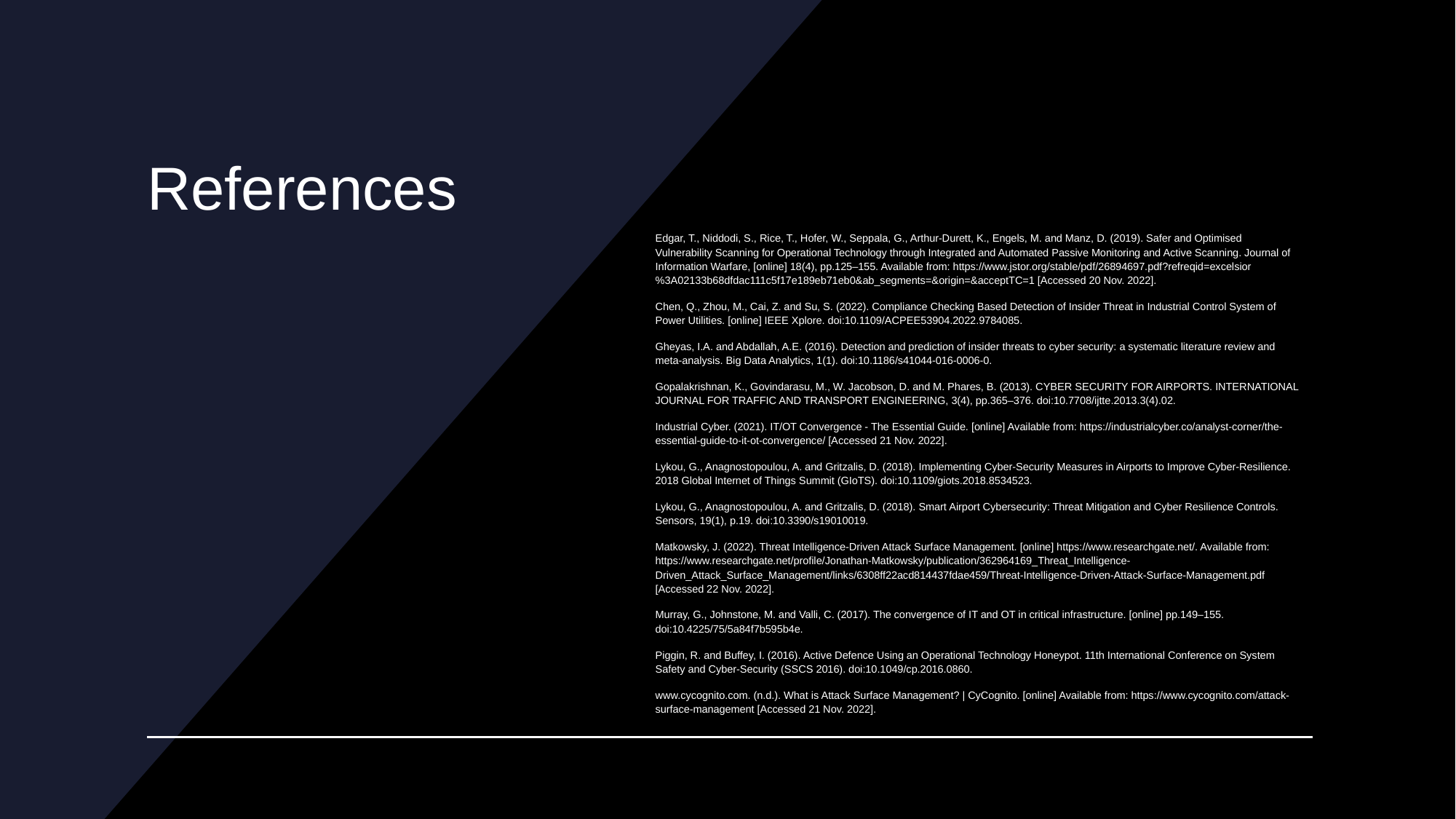

# References
Edgar, T., Niddodi, S., Rice, T., Hofer, W., Seppala, G., Arthur-Durett, K., Engels, M. and Manz, D. (2019). Safer and Optimised Vulnerability Scanning for Operational Technology through Integrated and Automated Passive Monitoring and Active Scanning. Journal of Information Warfare, [online] 18(4), pp.125–155. Available from: https://www.jstor.org/stable/pdf/26894697.pdf?refreqid=excelsior%3A02133b68dfdac111c5f17e189eb71eb0&ab_segments=&origin=&acceptTC=1 [Accessed 20 Nov. 2022].
Chen, Q., Zhou, M., Cai, Z. and Su, S. (2022). Compliance Checking Based Detection of Insider Threat in Industrial Control System of Power Utilities. [online] IEEE Xplore. doi:10.1109/ACPEE53904.2022.9784085.
‌‌‌Gheyas, I.A. and Abdallah, A.E. (2016). Detection and prediction of insider threats to cyber security: a systematic literature review and meta-analysis. Big Data Analytics, 1(1). doi:10.1186/s41044-016-0006-0.
Gopalakrishnan, K., Govindarasu, M., W. Jacobson, D. and M. Phares, B. (2013). CYBER SECURITY FOR AIRPORTS. INTERNATIONAL JOURNAL FOR TRAFFIC AND TRANSPORT ENGINEERING, 3(4), pp.365–376. doi:10.7708/ijtte.2013.3(4).02.
‌‌Industrial Cyber. (2021). IT/OT Convergence - The Essential Guide. [online] Available from: https://industrialcyber.co/analyst-corner/the-essential-guide-to-it-ot-convergence/ [Accessed 21 Nov. 2022].
Lykou, G., Anagnostopoulou, A. and Gritzalis, D. (2018). Implementing Cyber-Security Measures in Airports to Improve Cyber-Resilience. 2018 Global Internet of Things Summit (GIoTS). doi:10.1109/giots.2018.8534523.
‌Lykou, G., Anagnostopoulou, A. and Gritzalis, D. (2018). Smart Airport Cybersecurity: Threat Mitigation and Cyber Resilience Controls. Sensors, 19(1), p.19. doi:10.3390/s19010019.
Matkowsky, J. (2022). Threat Intelligence-Driven Attack Surface Management. [online] https://www.researchgate.net/. Available from: https://www.researchgate.net/profile/Jonathan-Matkowsky/publication/362964169_Threat_Intelligence-Driven_Attack_Surface_Management/links/6308ff22acd814437fdae459/Threat-Intelligence-Driven-Attack-Surface-Management.pdf [Accessed 22 Nov. 2022].
‌Murray, G., Johnstone, M. and Valli, C. (2017). The convergence of IT and OT in critical infrastructure. [online] pp.149–155. doi:10.4225/75/5a84f7b595b4e.
‌Piggin, R. and Buffey, I. (2016). Active Defence Using an Operational Technology Honeypot. 11th International Conference on System Safety and Cyber-Security (SSCS 2016). doi:10.1049/cp.2016.0860.
‌www.cycognito.com. (n.d.). What is Attack Surface Management? | CyCognito. [online] Available from: https://www.cycognito.com/attack-surface-management [Accessed 21 Nov. 2022].